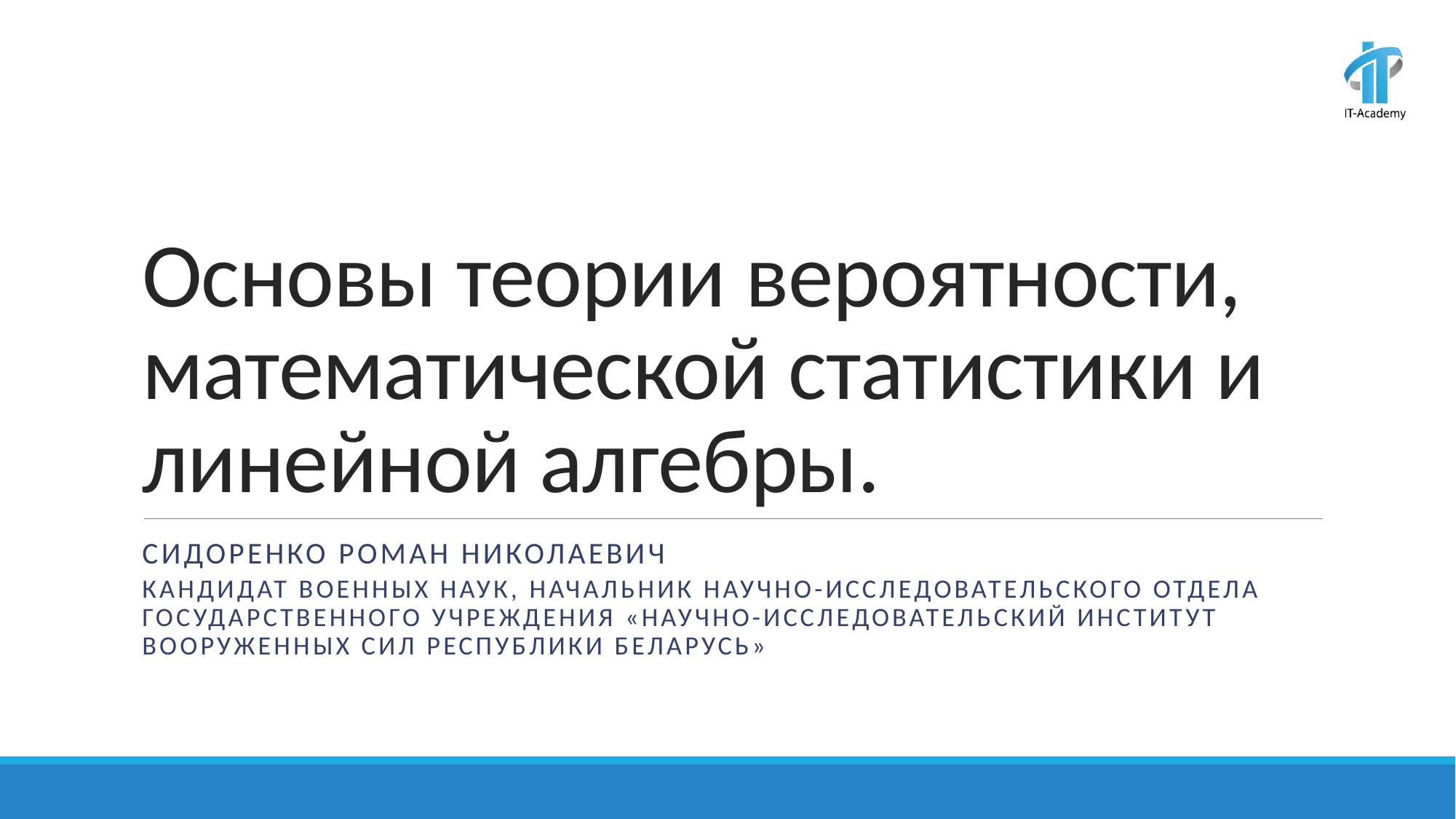

# Основы теории вероятности, математической статистики и линейной алгебры.
Сидоренко роман Николаевич
Кандидат военных наук, начальник научно-исследовательского отдела государственного учреждения «научно-исследовательский институт вооруженных сил республики Беларусь»